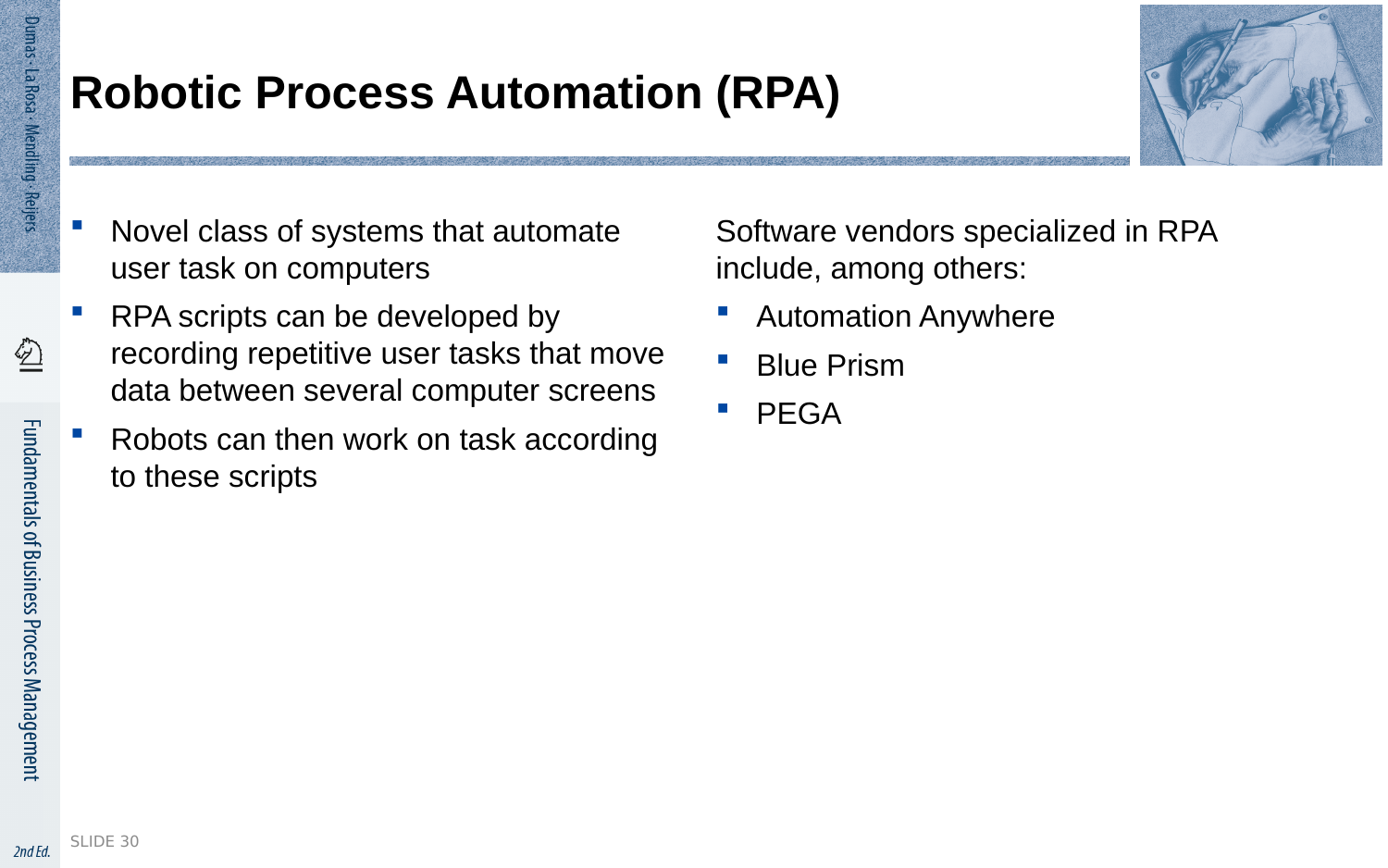

# Robotic Process Automation (RPA)
Novel class of systems that automate user task on computers
RPA scripts can be developed by recording repetitive user tasks that move data between several computer screens
Robots can then work on task according to these scripts
Software vendors specialized in RPA include, among others:
Automation Anywhere
Blue Prism
PEGA
Slide 30